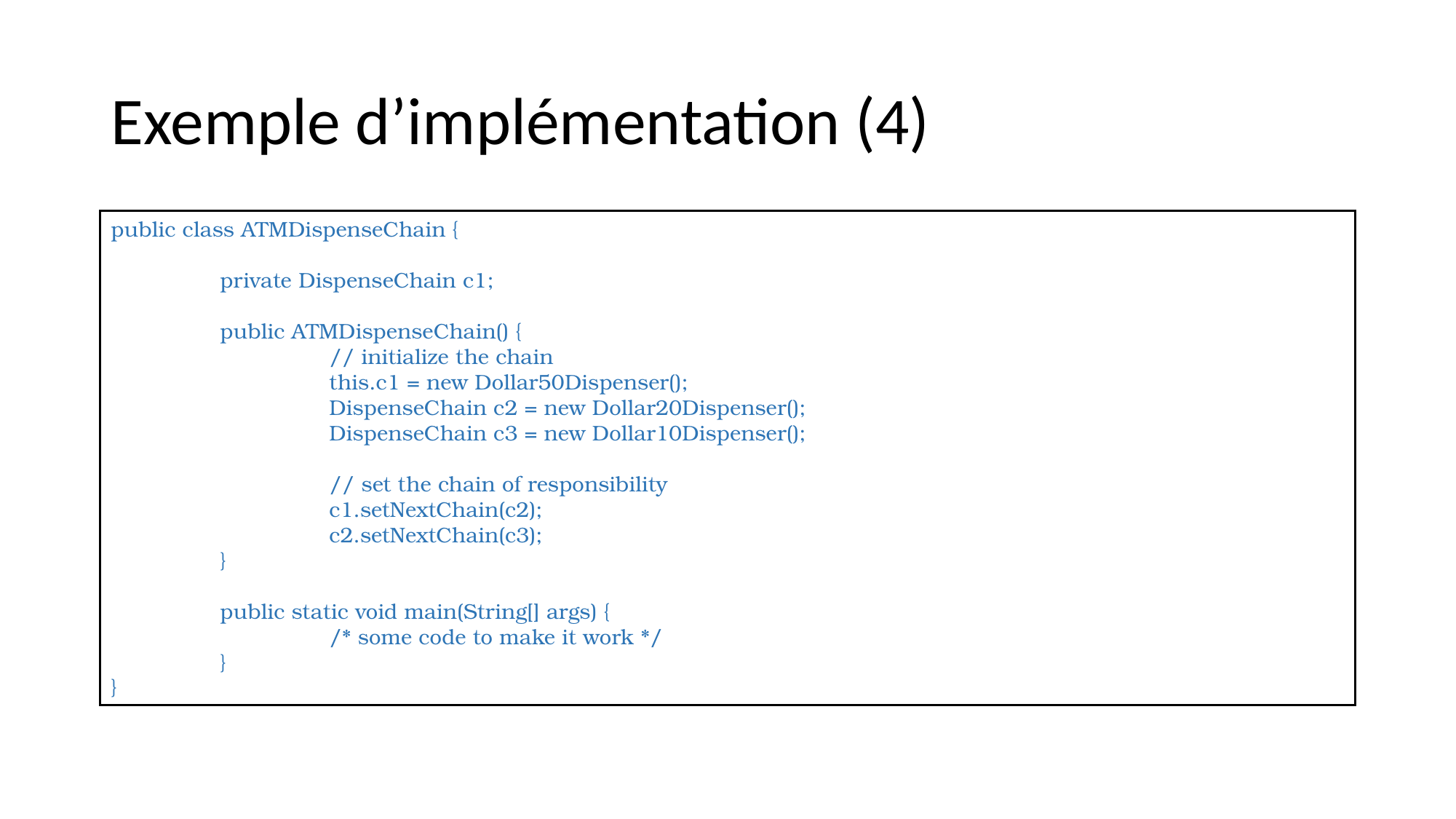

# Exemple d’implémentation (4)
public class ATMDispenseChain {

	private DispenseChain c1;

	public ATMDispenseChain() {
		// initialize the chain
		this.c1 = new Dollar50Dispenser();
		DispenseChain c2 = new Dollar20Dispenser();
		DispenseChain c3 = new Dollar10Dispenser();

		// set the chain of responsibility
		c1.setNextChain(c2);
		c2.setNextChain(c3);
	}

	public static void main(String[] args) {
		/* some code to make it work */
	}
}